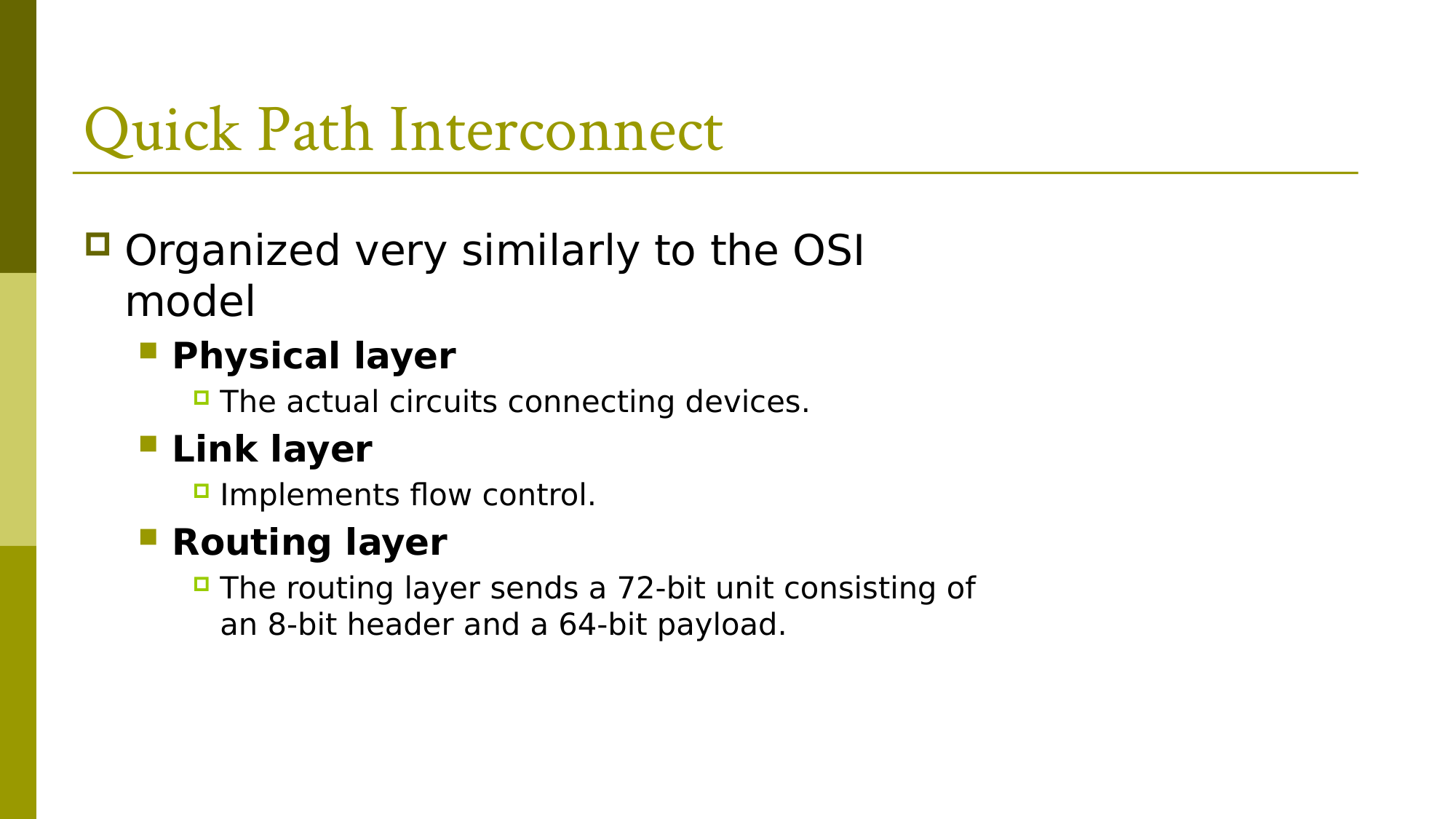

# Quick Path Interconnect
Organized very similarly to the OSI model
Physical layer
The actual circuits connecting devices.
Link layer
Implements flow control.
Routing layer
The routing layer sends a 72-bit unit consisting of an 8-bit header and a 64-bit payload.